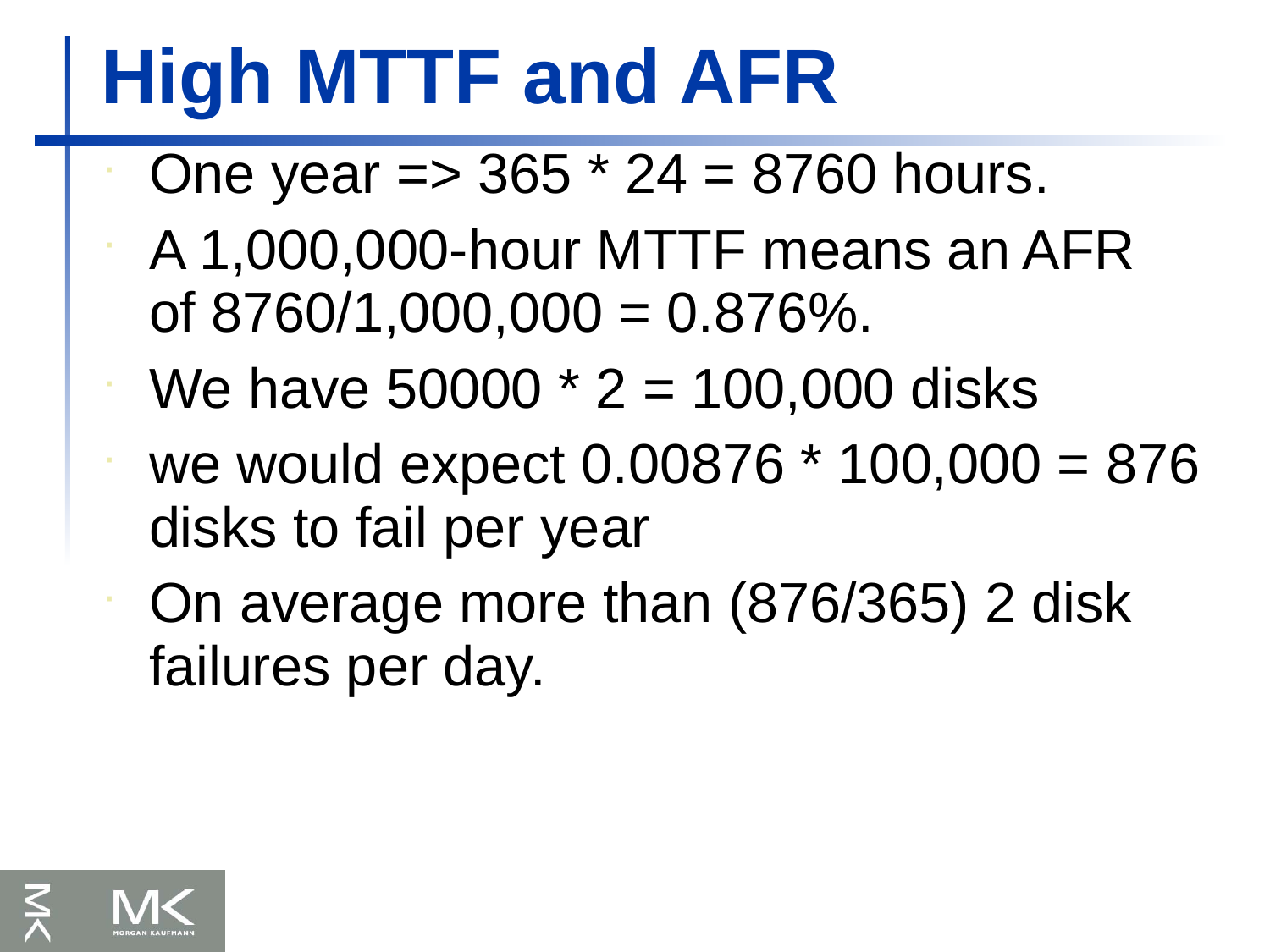

High MTTF and AFR
One year => 365 * 24 = 8760 hours.
A 1,000,000-hour MTTF means an AFR
of 8760/1,000,000 = 0.876%.
We have 50000 * 2 = 100,000 disks
we would expect 0.00876 * 100,000 = 876 disks to fail per year
On average more than (876/365) 2 disk failures per day.
72